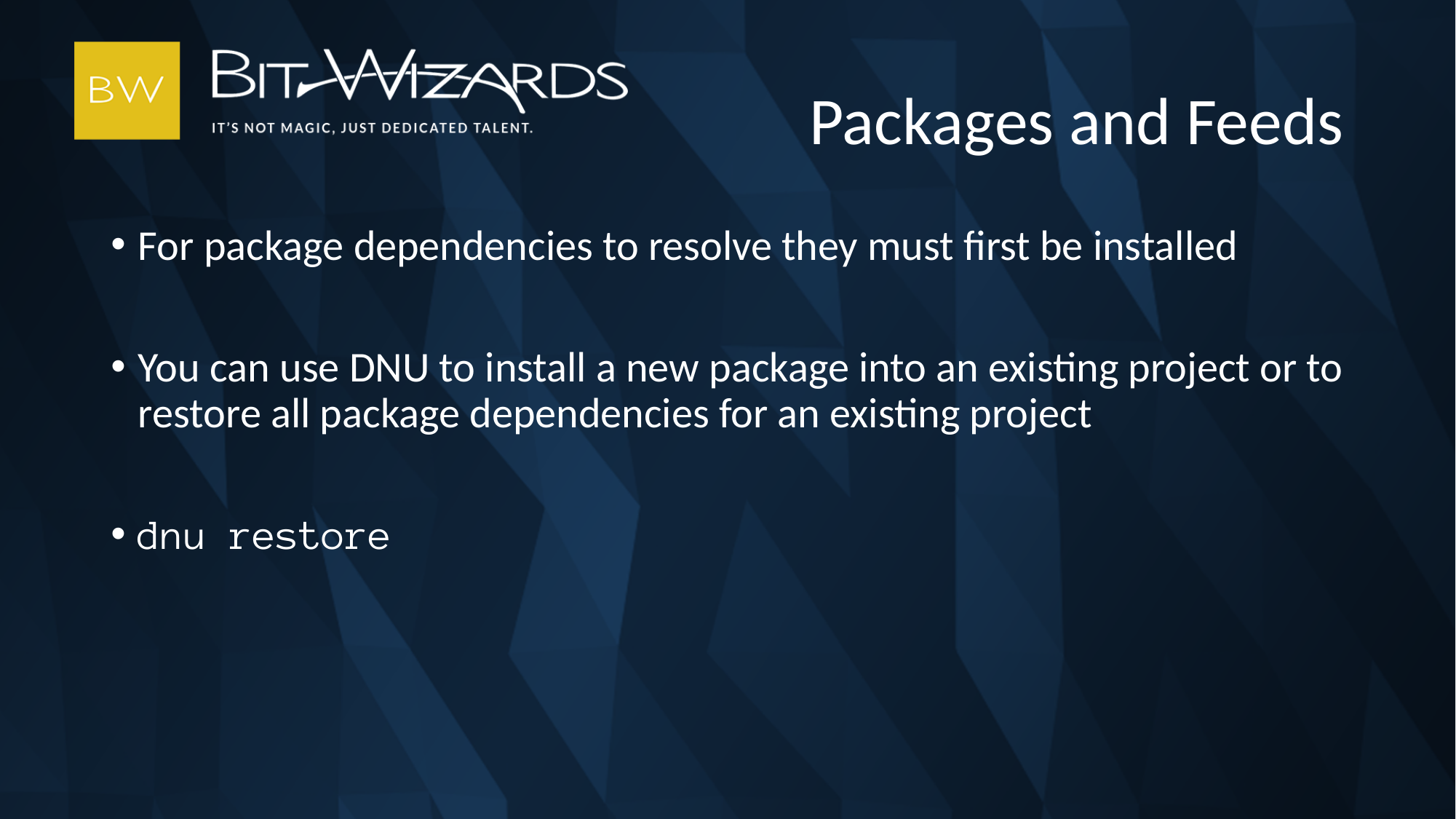

# Packages and Feeds
For package dependencies to resolve they must first be installed

You can use DNU to install a new package into an existing project or to restore all package dependencies for an existing project

dnu restore